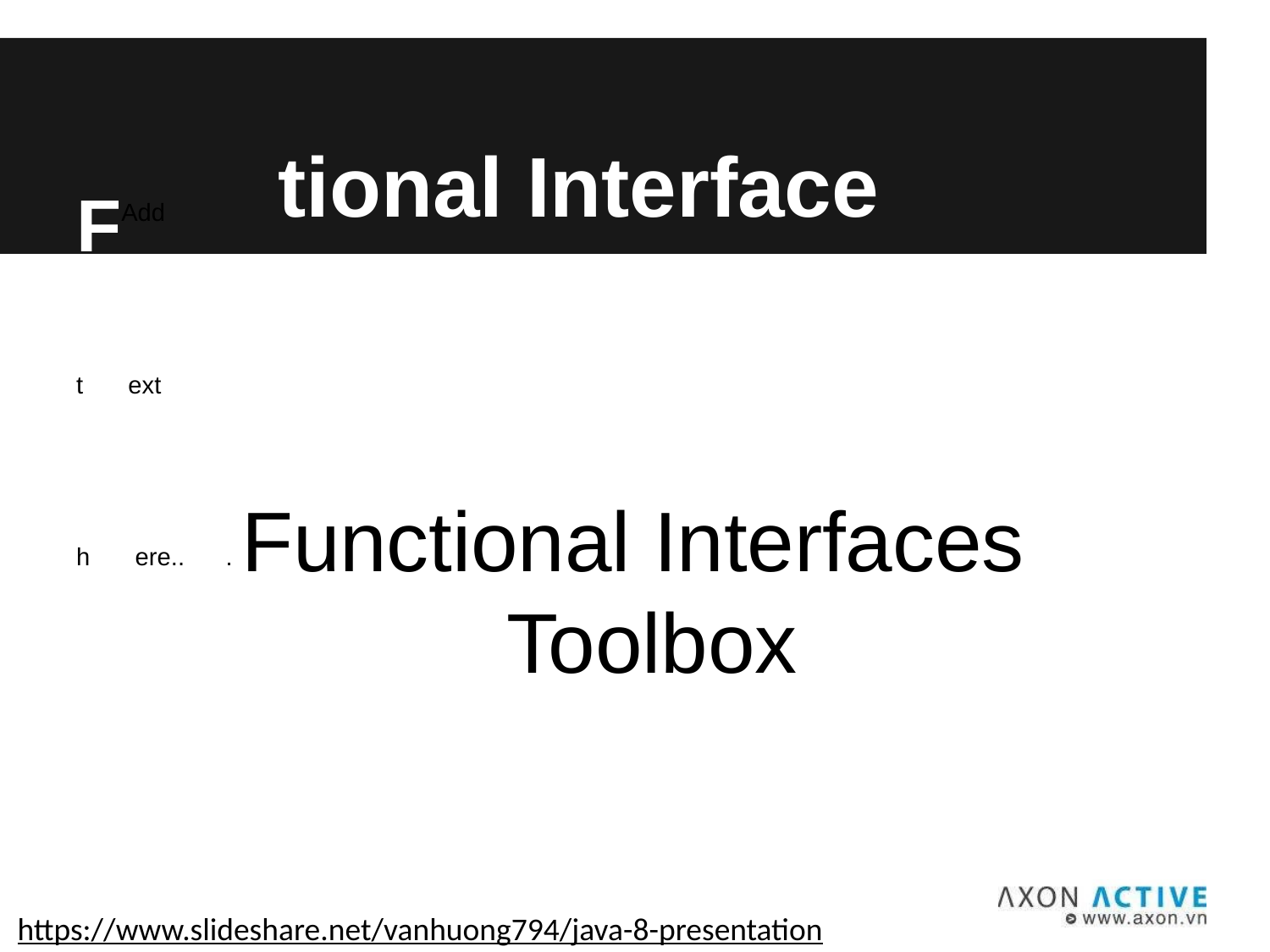

# FAdd tuext hnere..c.
tional Interface
Functional Interfaces  Toolbox

https://www.slideshare.net/vanhuong794/java-8-presentation